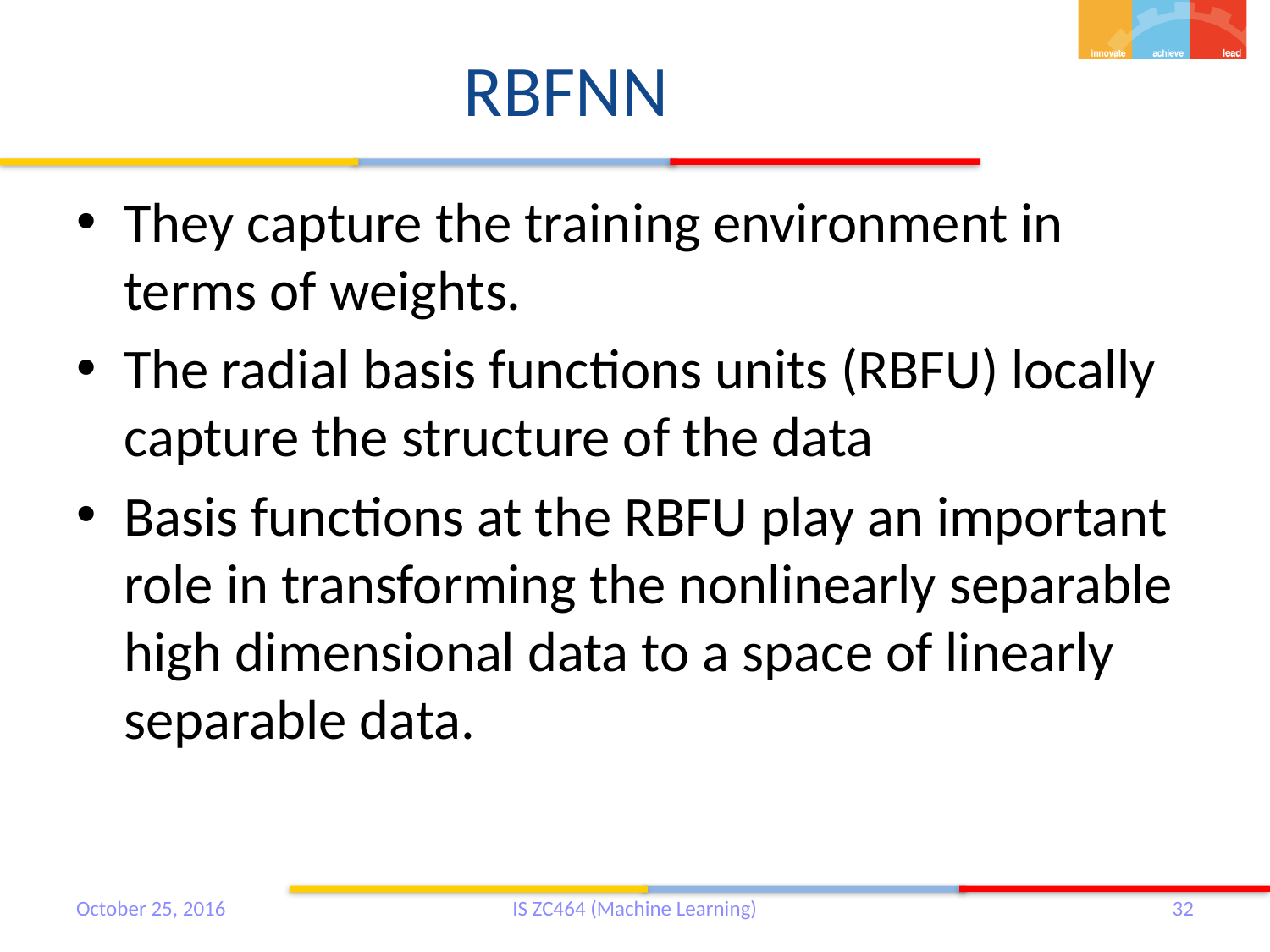

# RBFNN
They capture the training environment in terms of weights.
The radial basis functions units (RBFU) locally capture the structure of the data
Basis functions at the RBFU play an important role in transforming the nonlinearly separable high dimensional data to a space of linearly separable data.

October 25, 2016
IS ZC464 (Machine Learning)
32